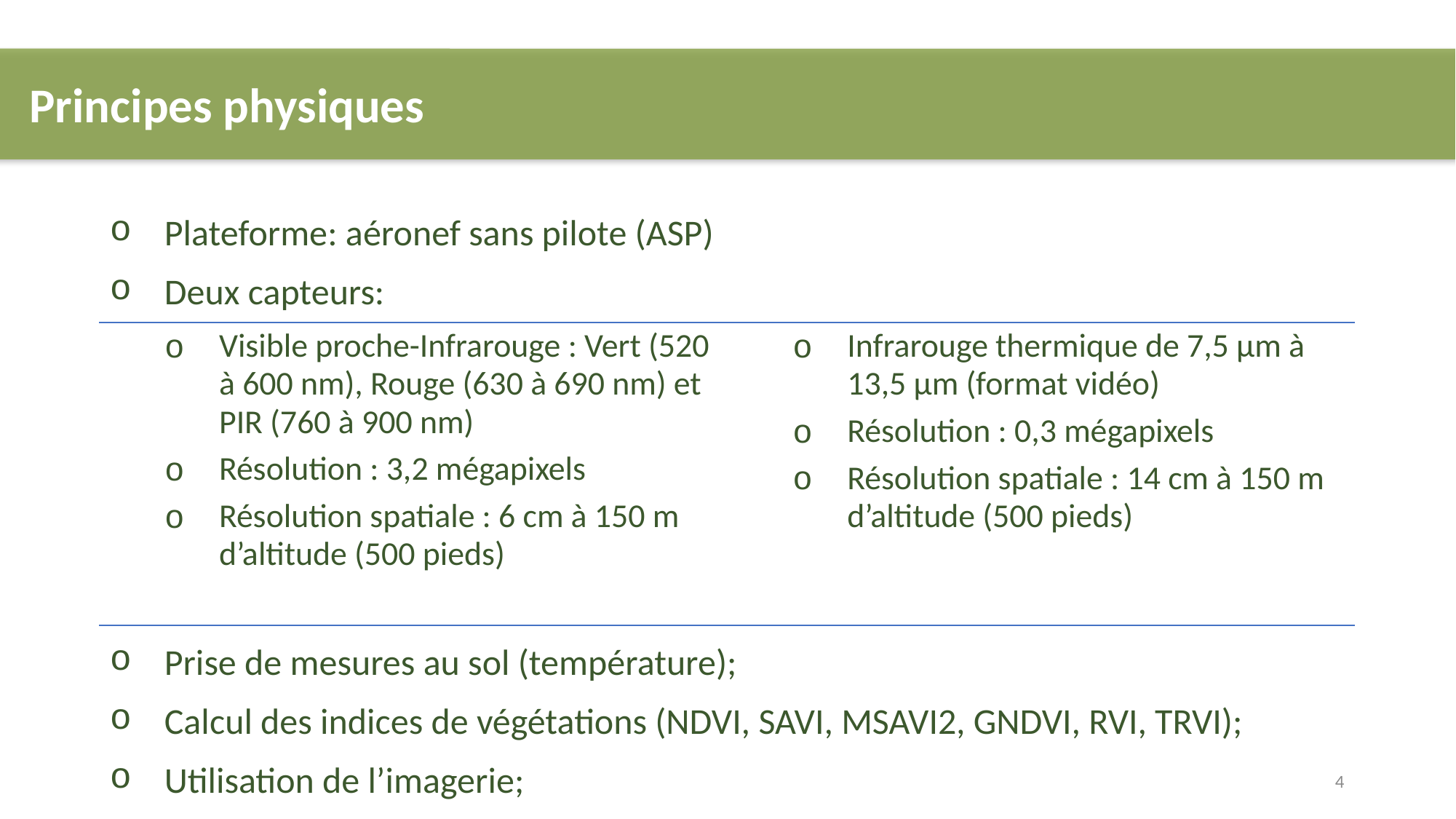

Principes physiques
Plateforme: aéronef sans pilote (ASP)
Deux capteurs:
| Visible proche-Infrarouge : Vert (520 à 600 nm), Rouge (630 à 690 nm) et PIR (760 à 900 nm) Résolution : 3,2 mégapixels Résolution spatiale : 6 cm à 150 m d’altitude (500 pieds) | Infrarouge thermique de 7,5 µm à 13,5 µm (format vidéo) Résolution : 0,3 mégapixels Résolution spatiale : 14 cm à 150 m d’altitude (500 pieds) |
| --- | --- |
Prise de mesures au sol (température);
Calcul des indices de végétations (NDVI, SAVI, MSAVI2, GNDVI, RVI, TRVI);
Utilisation de l’imagerie;
4